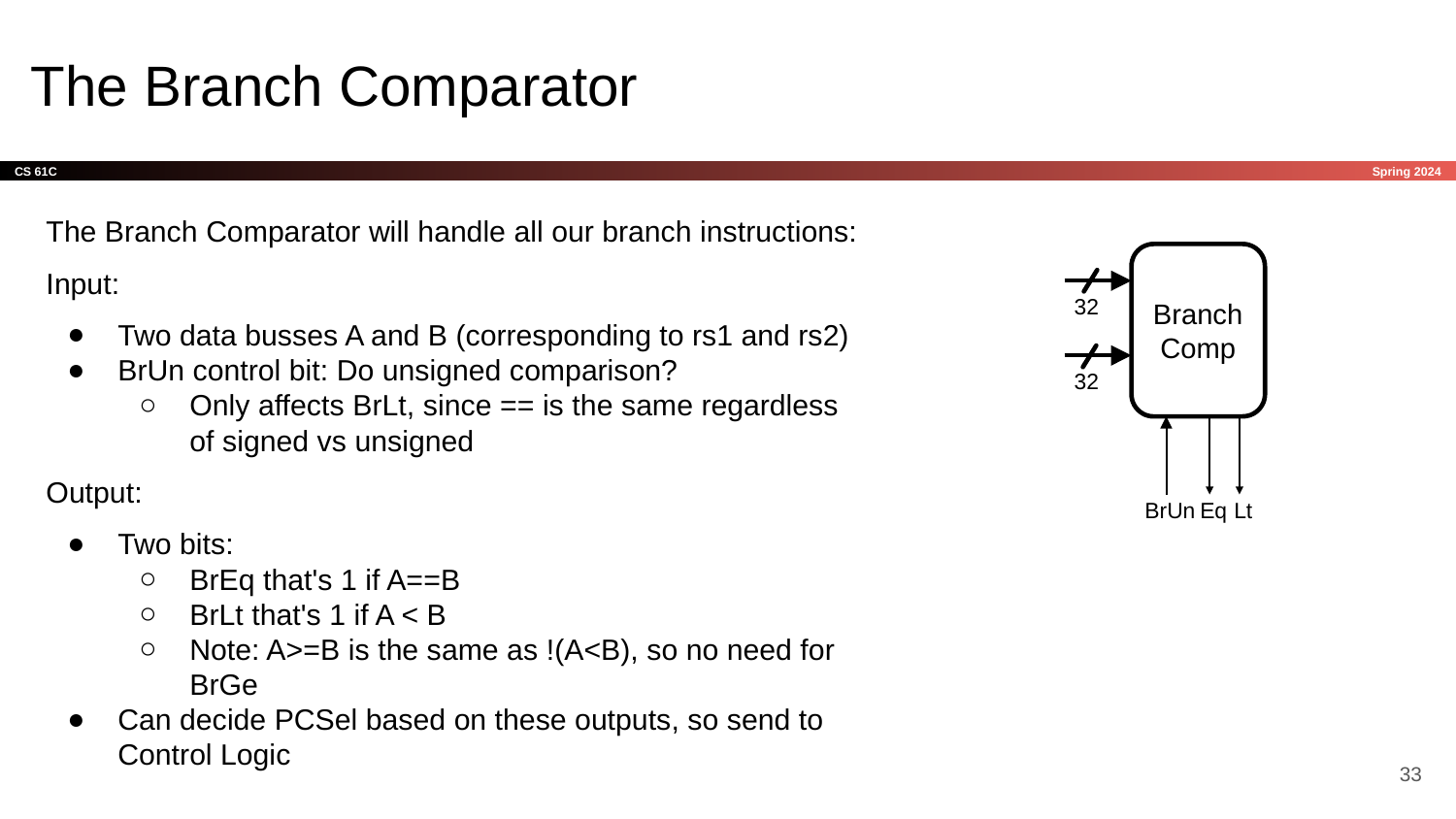

# The Branch Comparator
The Branch Comparator will handle all our branch instructions:
Input:
Two data busses A and B (corresponding to rs1 and rs2)
BrUn control bit: Do unsigned comparison?
Only affects BrLt, since == is the same regardless of signed vs unsigned
Output:
Two bits:
BrEq that's 1 if A==B
BrLt that's 1 if A < B
Note: A>=B is the same as !(A<B), so no need for BrGe
Can decide PCSel based on these outputs, so send to Control Logic
Branch Comp
32
32
BrUn
Eq
Lt
33